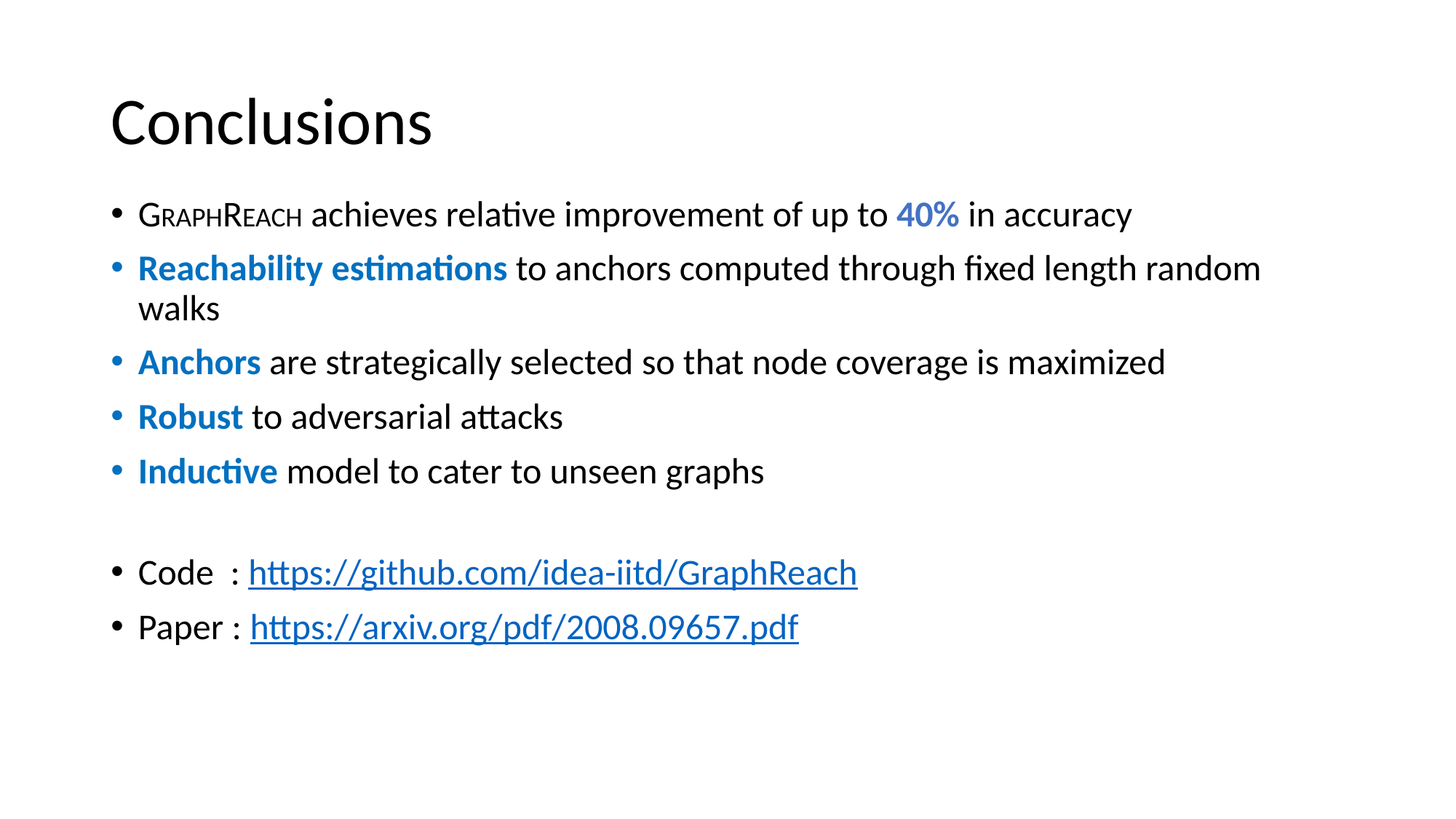

# Conclusions
GRAPHREACH achieves relative improvement of up to 40% in accuracy
Reachability estimations to anchors computed through fixed length random walks​
Anchors are strategically selected so that node coverage is maximized​
Robust to adversarial attacks
Inductive model to cater to unseen graphs

Code  : https://github.com/idea-iitd/GraphReach
Paper : https://arxiv.org/pdf/2008.09657.pdf